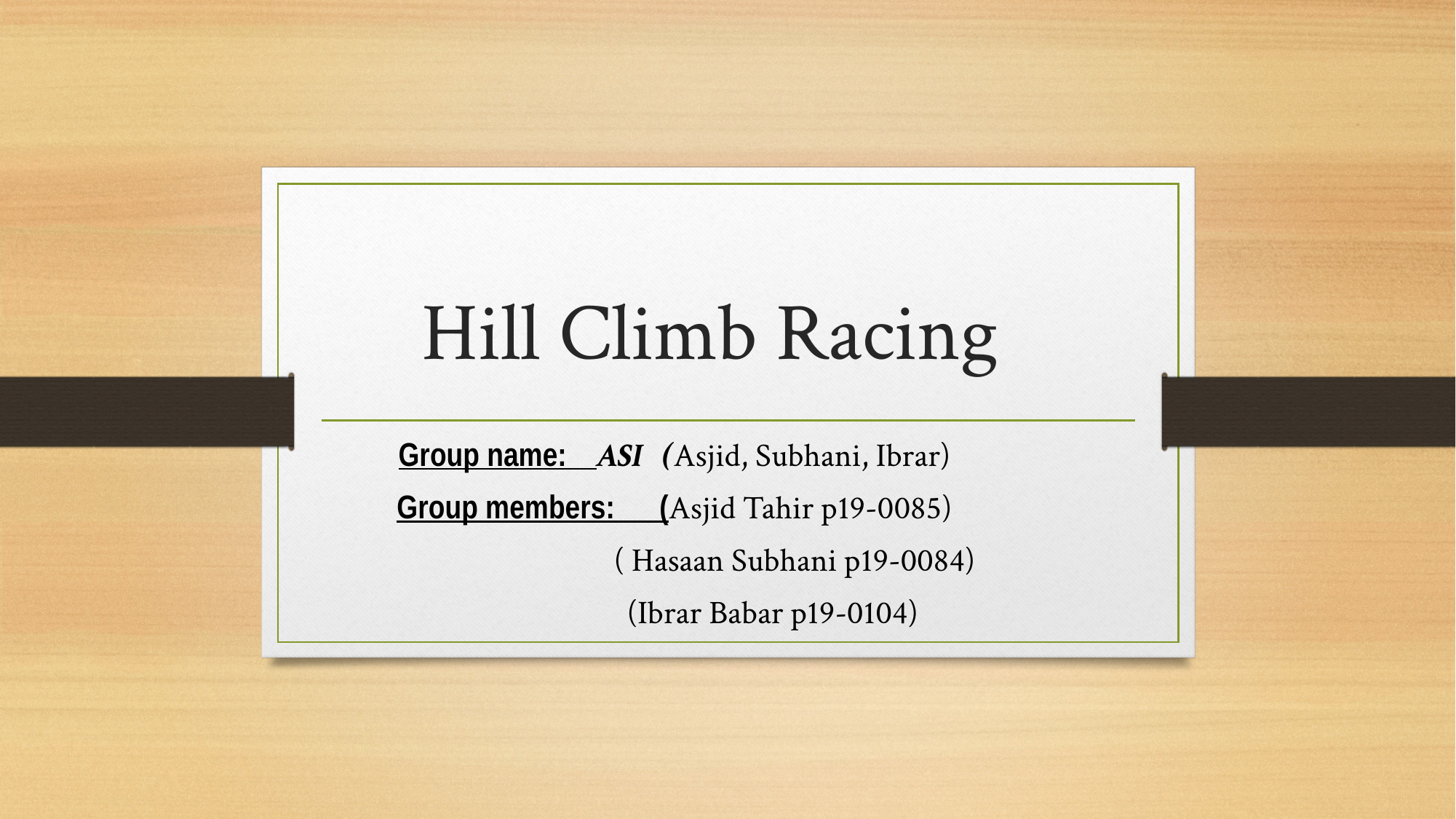

# Hill Climb Racing
Group name:    ASI   (Asjid, Subhani, Ibrar)
Group members:      (Asjid Tahir p19-0085)
                                 ( Hasaan Subhani p19-0084)
                           (Ibrar Babar p19-0104)